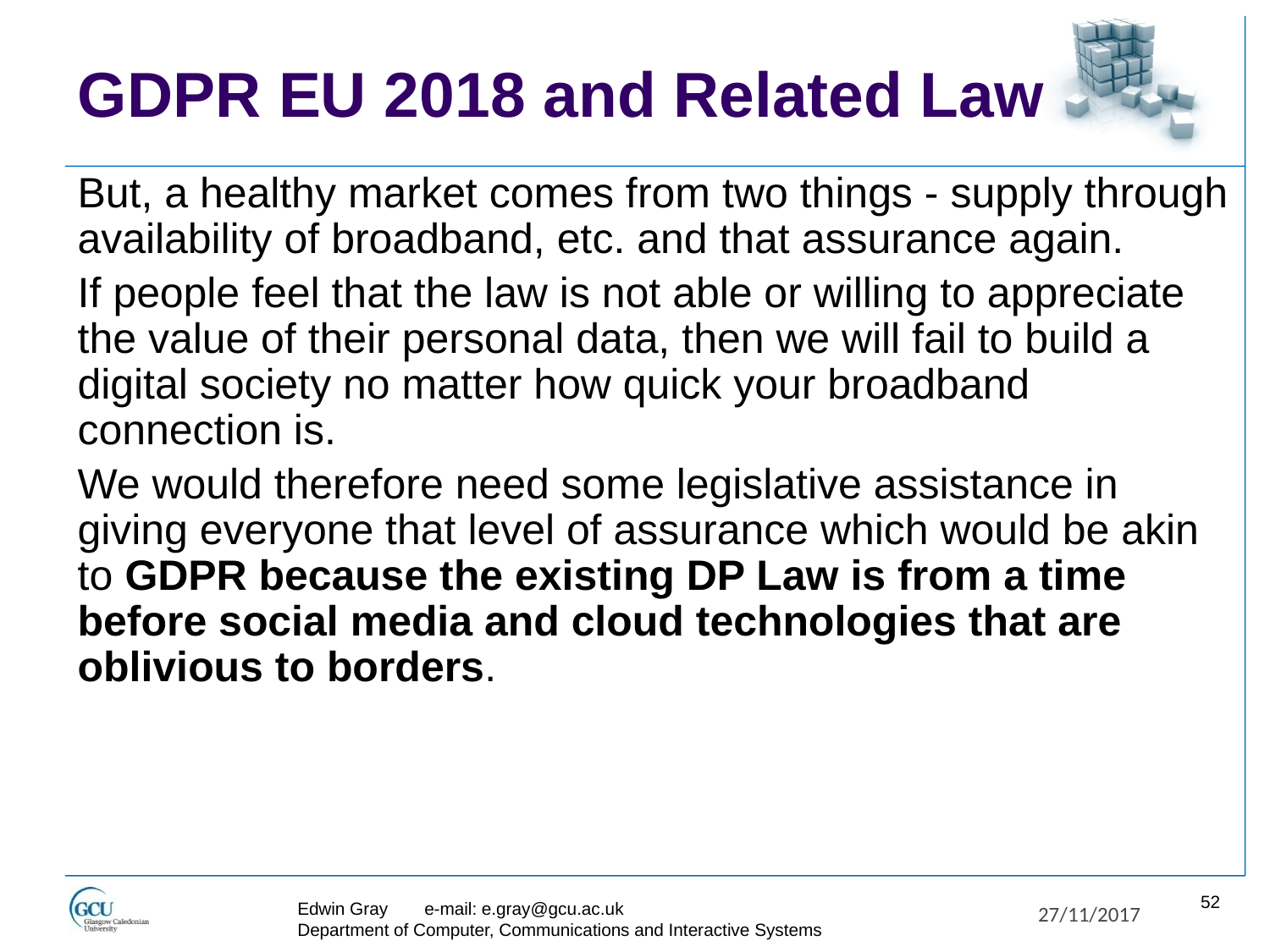

# GDPR EU 2018 and Related Law
But, a healthy market comes from two things - supply through availability of broadband, etc. and that assurance again.
If people feel that the law is not able or willing to appreciate the value of their personal data, then we will fail to build a digital society no matter how quick your broadband connection is.
We would therefore need some legislative assistance in giving everyone that level of assurance which would be akin to GDPR because the existing DP Law is from a time before social media and cloud technologies that are oblivious to borders.
52
Edwin Gray	e-mail: e.gray@gcu.ac.uk
Department of Computer, Communications and Interactive Systems
27/11/2017